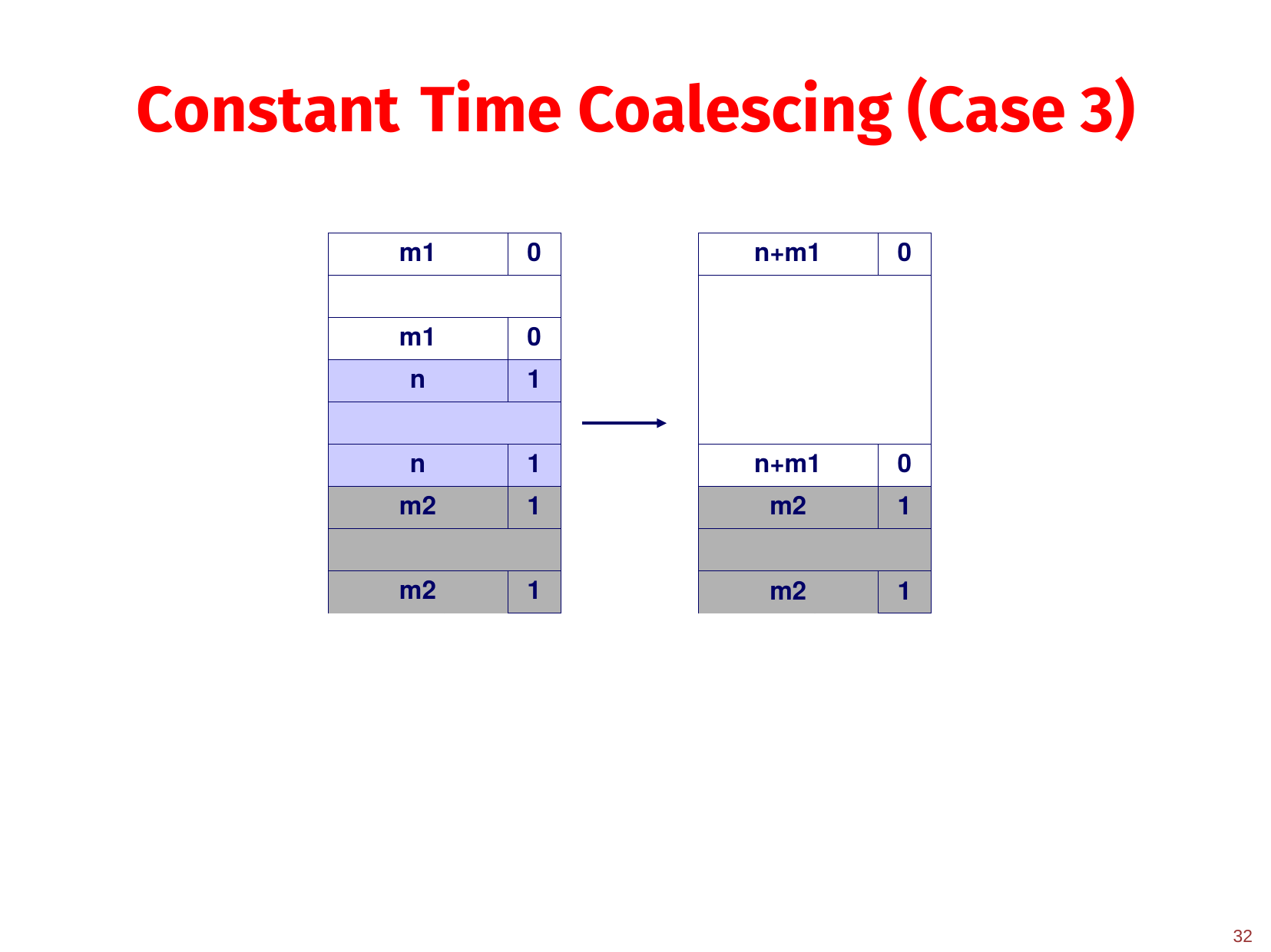

# Constant	Time Coalescing (Case 3)
| m1 | 0 |
| --- | --- |
|  |  |
| m1 | 0 |
| n | 1 |
|  |  |
| n | 1 |
| m2 | 1 |
|  |  |
| m2 | 1 |
| n+m1 | 0 |
| --- | --- |
|  |  |
| n+m1 | 0 |
| m2 | 1 |
|  |  |
| m2 | 1 |

32